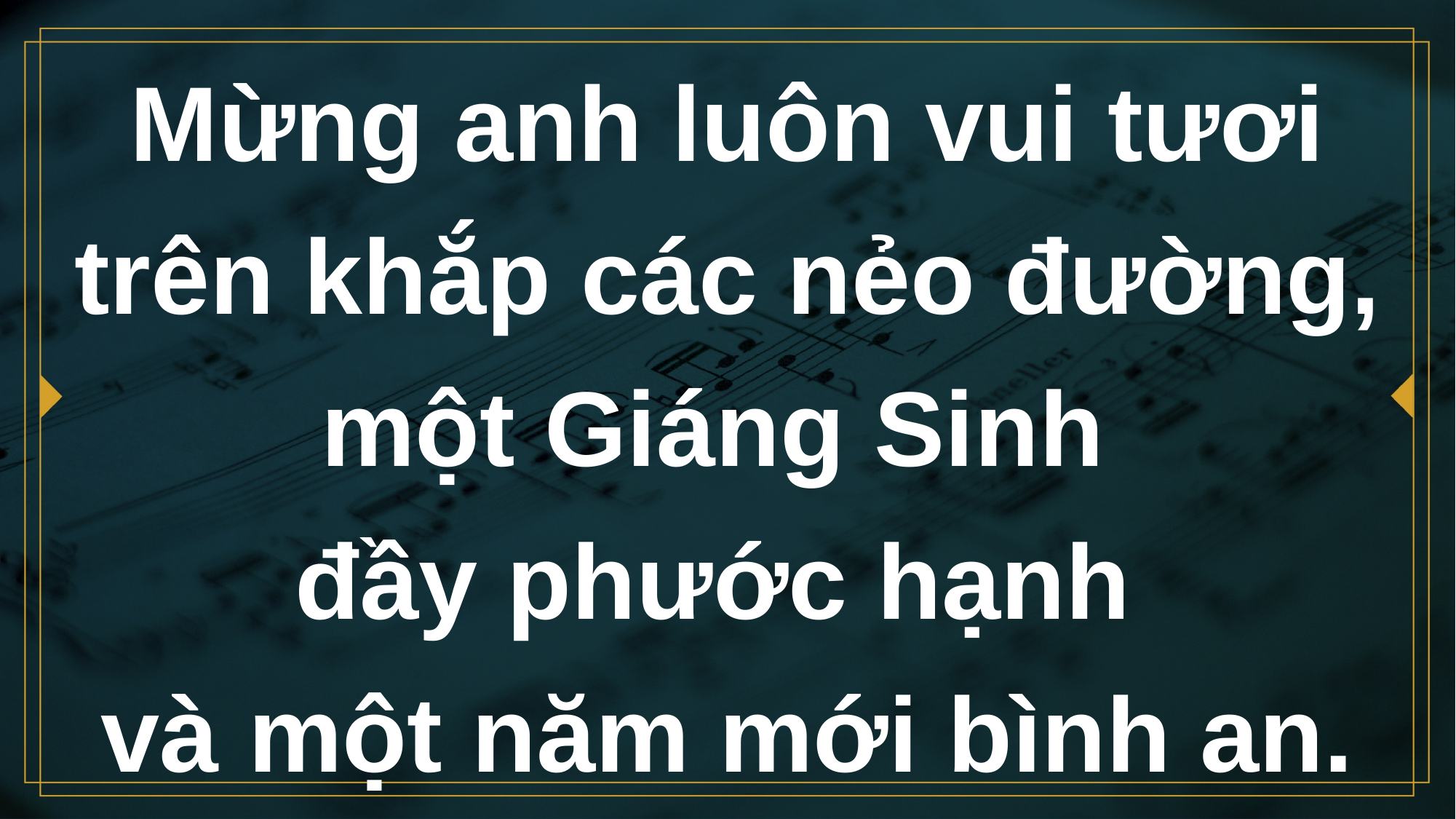

# Mừng anh luôn vui tươi trên khắp các nẻo đường, một Giáng Sinh đầy phước hạnh và một năm mới bình an.